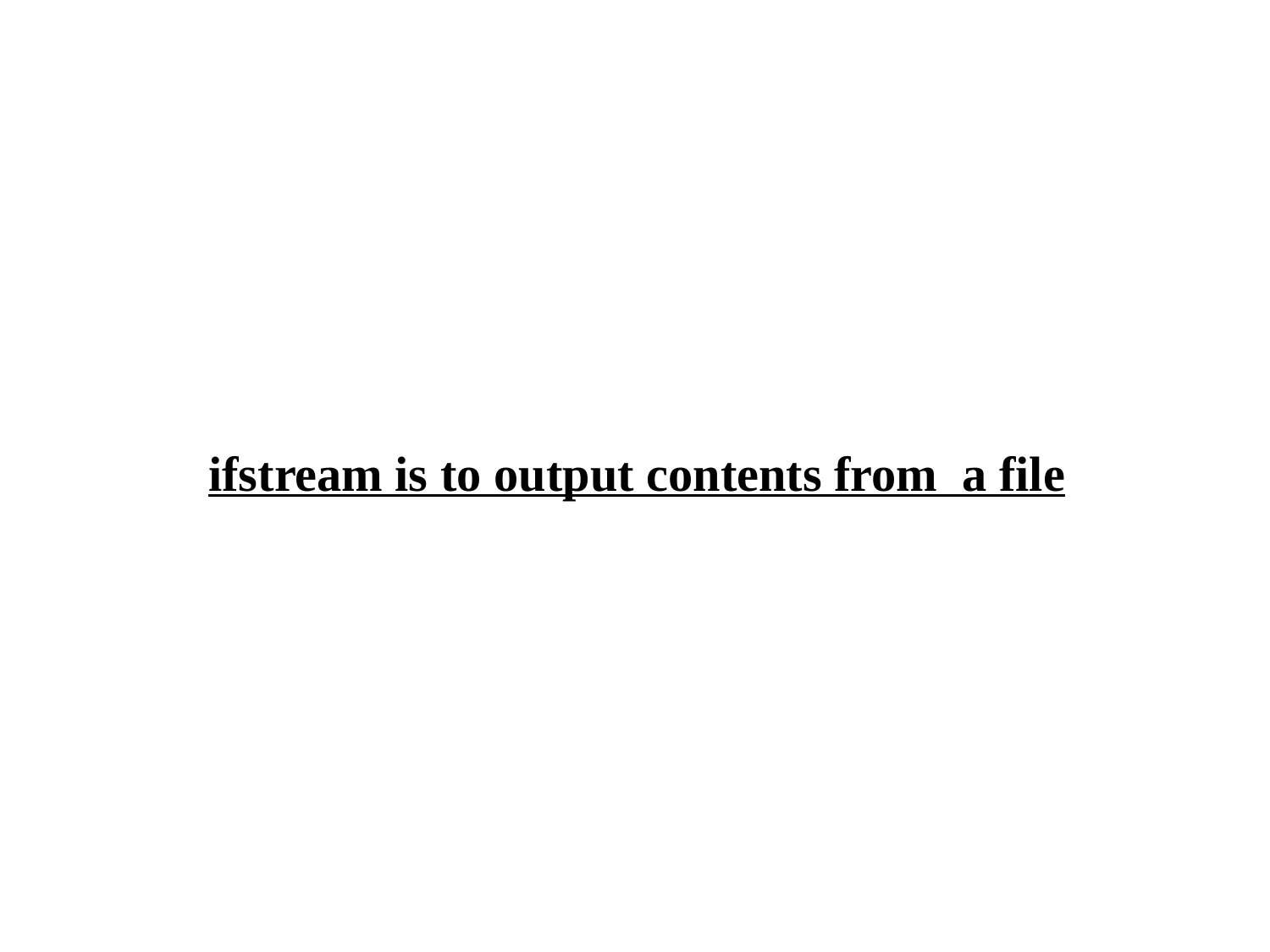

ifstream is to output contents from  a file